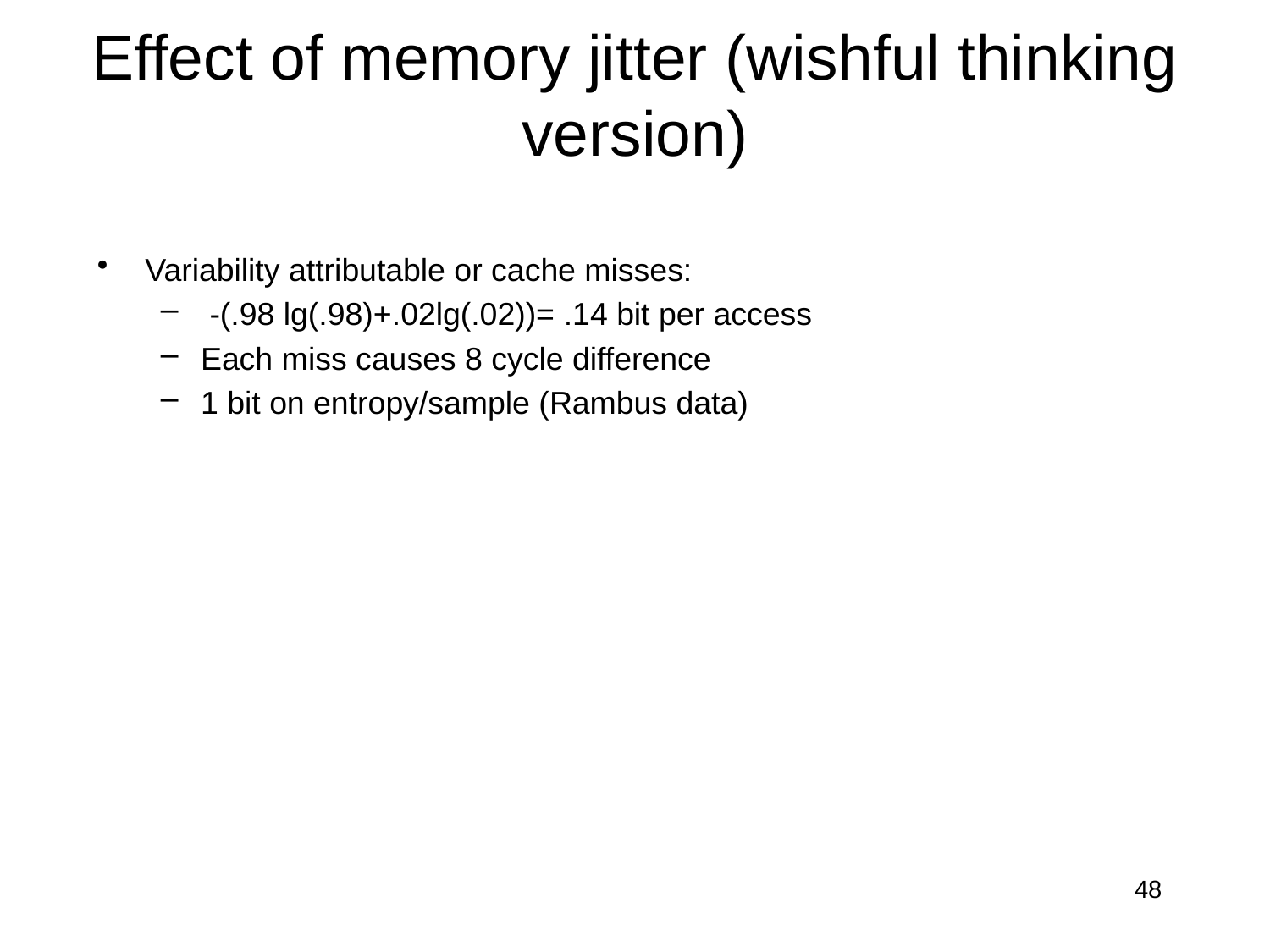

# Effect of memory jitter (wishful thinking version)
Variability attributable or cache misses:
 -(.98 lg(.98)+.02lg(.02))= .14 bit per access
Each miss causes 8 cycle difference
1 bit on entropy/sample (Rambus data)
48